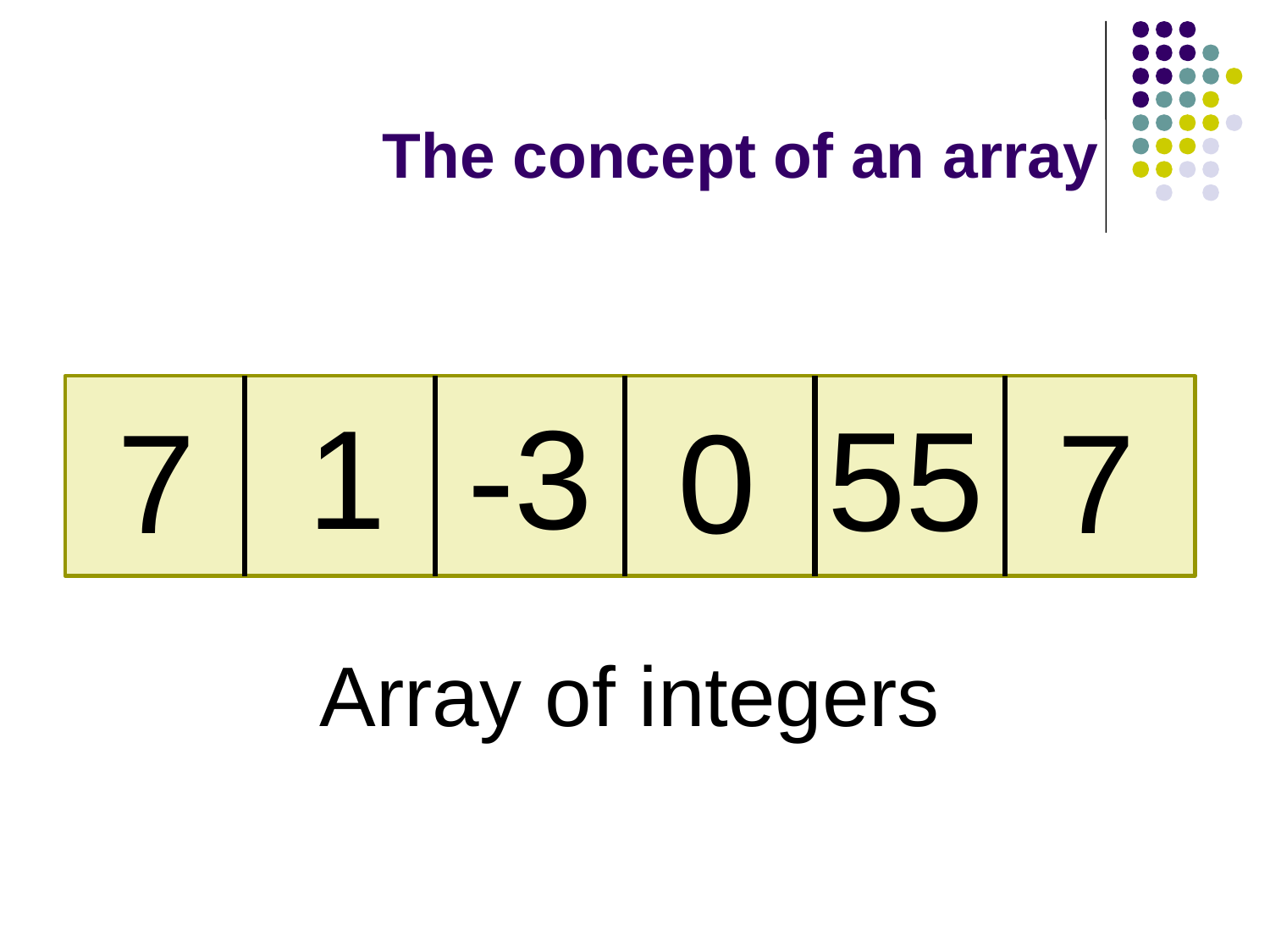

# The concept of an array

1
-3
55
7
0
7
Array of integers